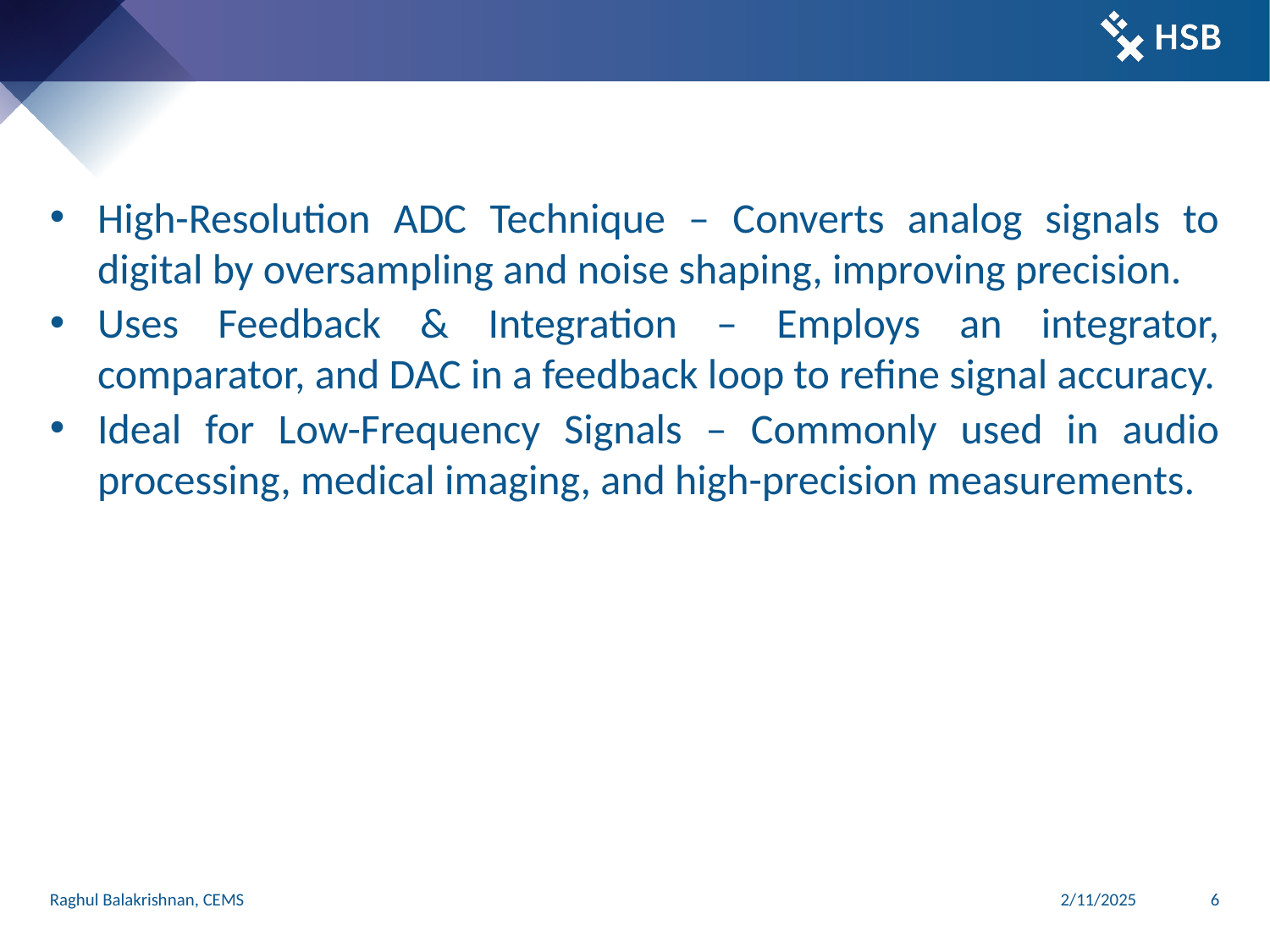

#
High-Resolution ADC Technique – Converts analog signals to digital by oversampling and noise shaping, improving precision.
Uses Feedback & Integration – Employs an integrator, comparator, and DAC in a feedback loop to refine signal accuracy.
Ideal for Low-Frequency Signals – Commonly used in audio processing, medical imaging, and high-precision measurements.

Raghul Balakrishnan, CEMS
2/11/2025
6